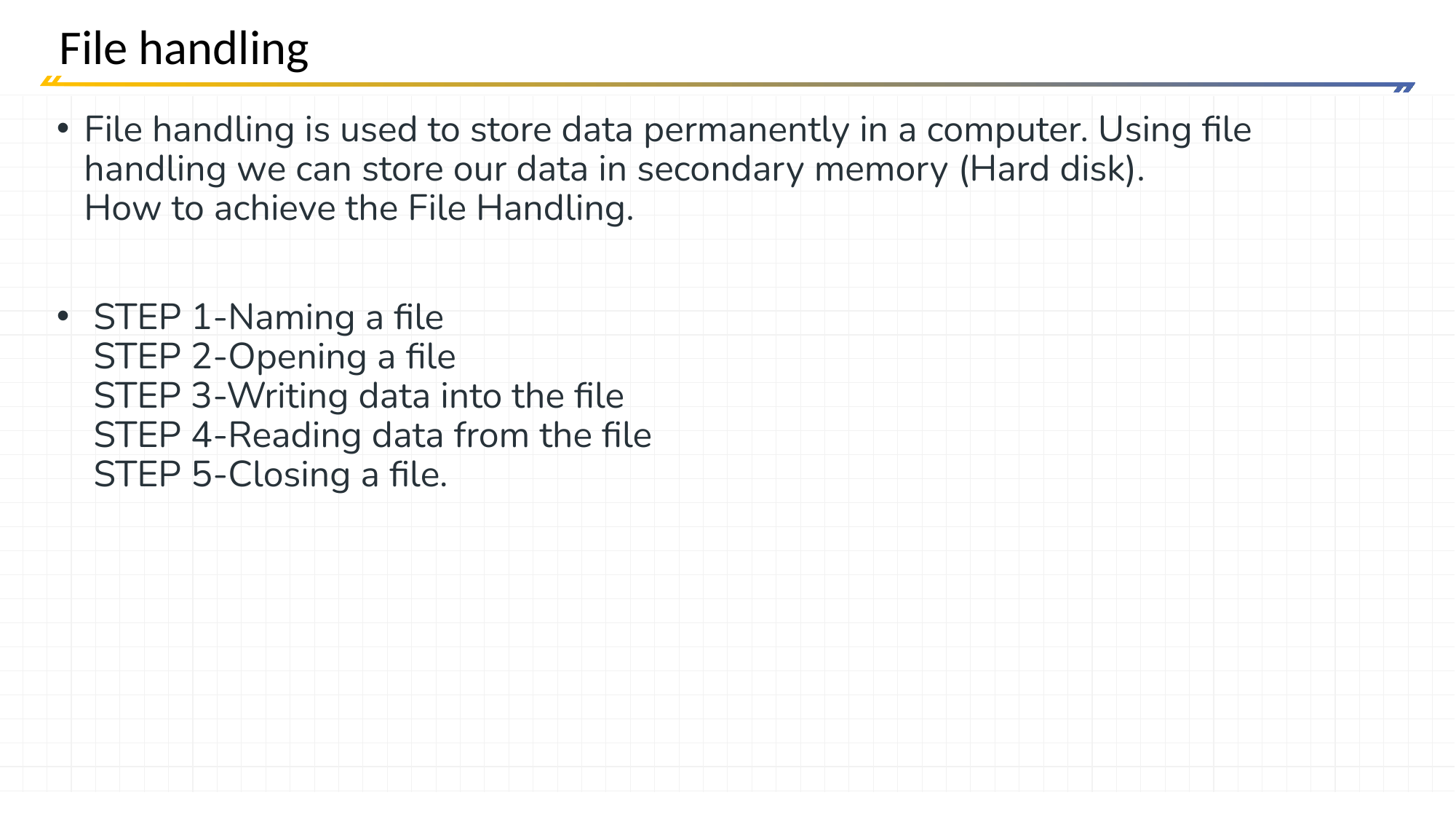

# File handling
File handling is used to store data permanently in a computer. Using file handling we can store our data in secondary memory (Hard disk).
How to achieve the File Handling.

 STEP 1-Naming a file
 STEP 2-Opening a file
 STEP 3-Writing data into the file
 STEP 4-Reading data from the file
 STEP 5-Closing a file.